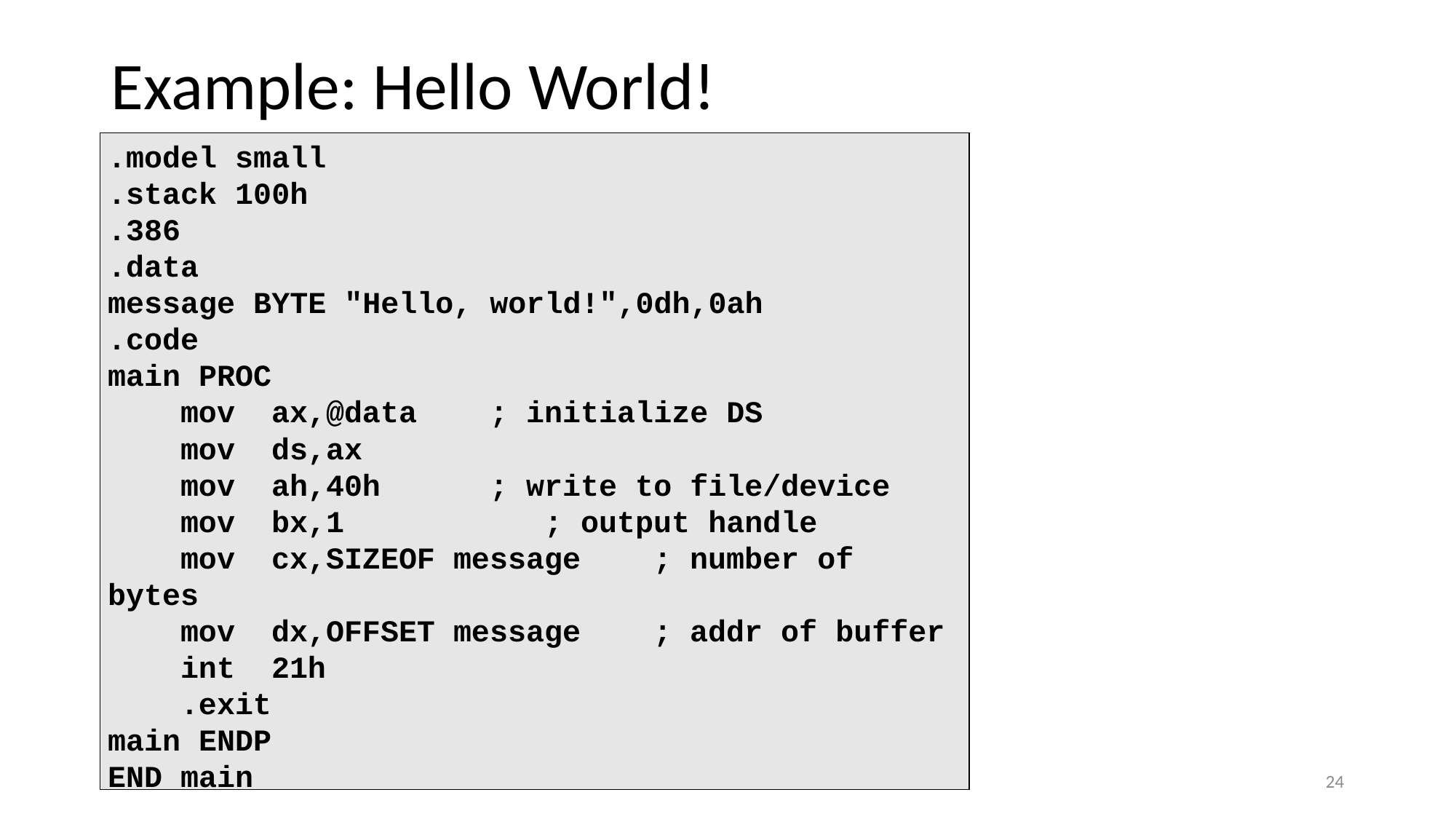

# Example: Hello World!
.model small
.stack 100h
.386
.data
message BYTE "Hello, world!",0dh,0ah
.code
main PROC
    mov  ax,@data	; initialize DS
    mov  ds,ax
    mov  ah,40h	; write to file/device
    mov  bx,1		; output handle
    mov  cx,SIZEOF message	; number of bytes
    mov  dx,OFFSET message	; addr of buffer
    int  21h
    .exit
main ENDP
END main
24